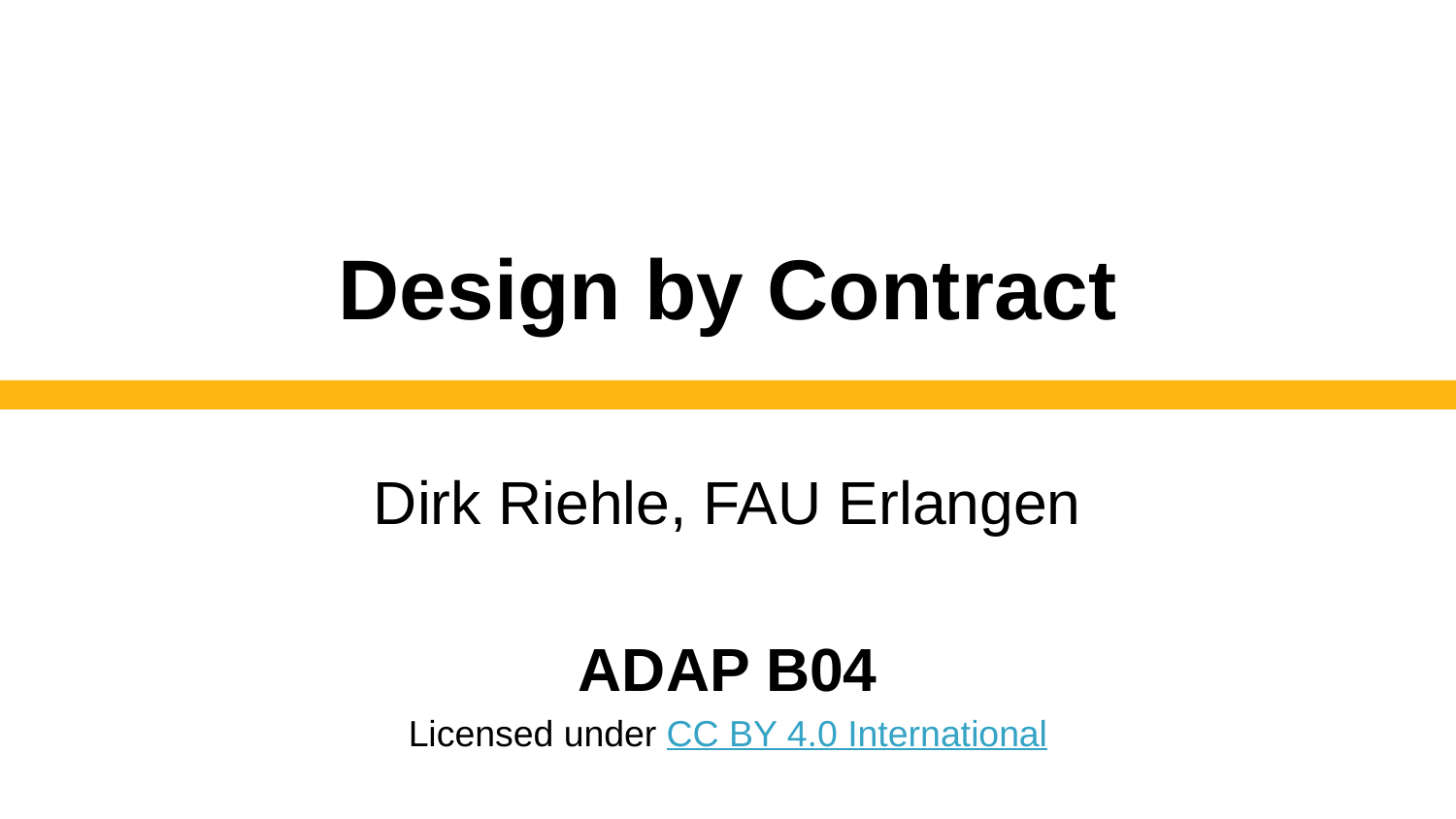

# Design by Contract
Dirk Riehle, FAU Erlangen

ADAP B04
Licensed under CC BY 4.0 International